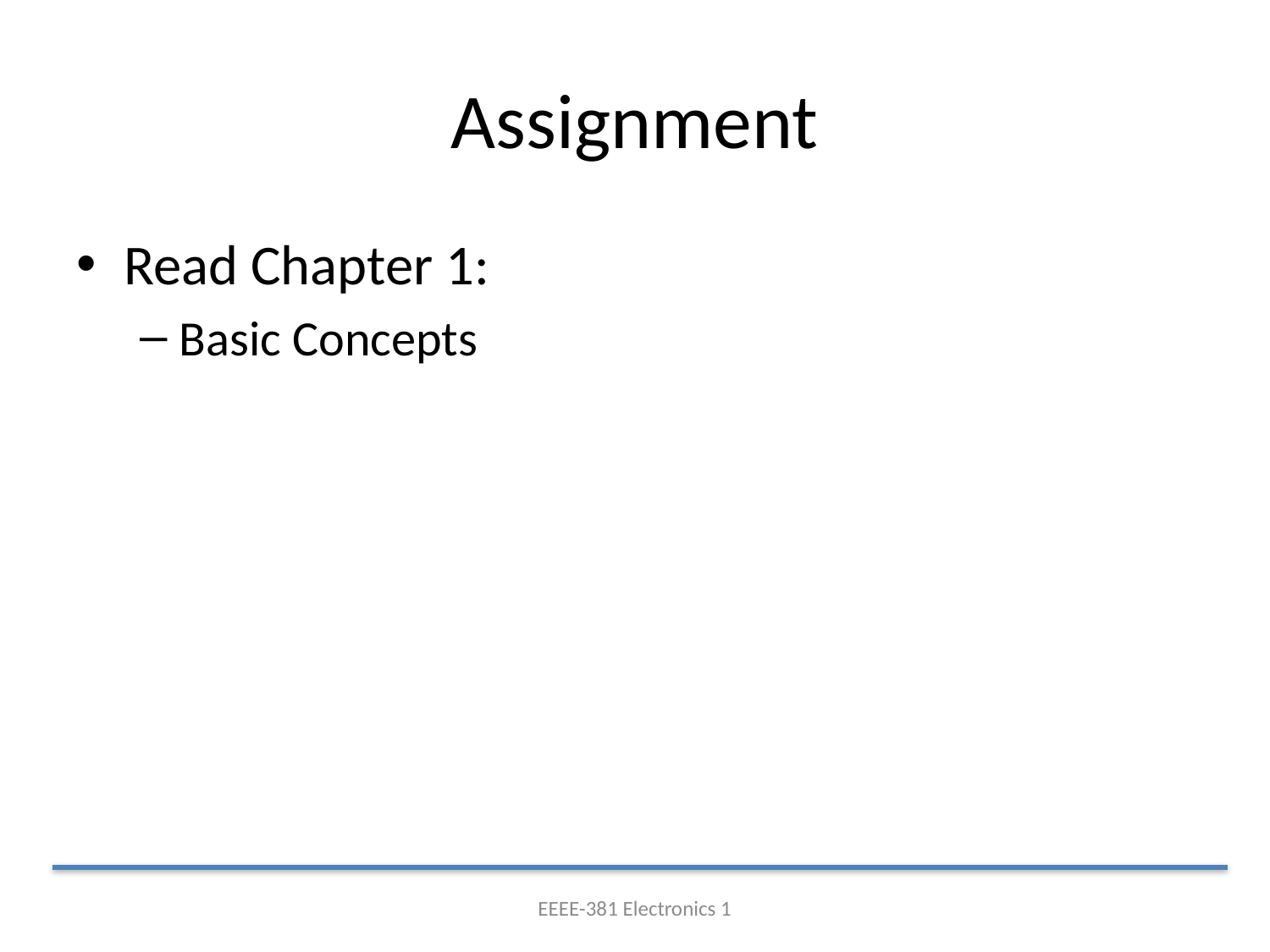

# Assignment
Read Chapter 1:
Basic Concepts
EEEE-381 Electronics 1